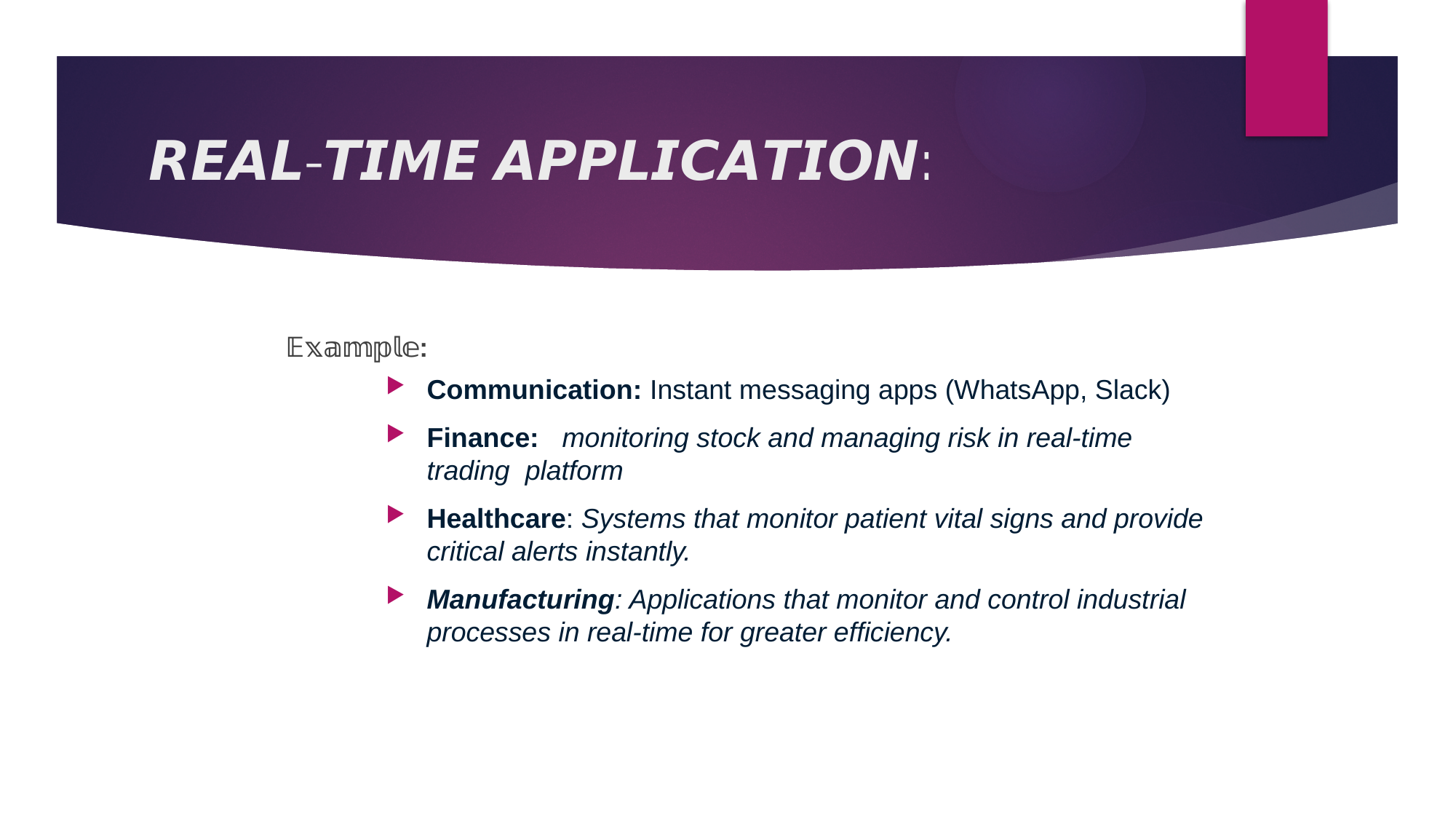

# 𝙍𝙀𝘼𝙇-𝙏𝙄𝙈𝙀 𝘼𝙋𝙋𝙇𝙄𝘾𝘼𝙏𝙄𝙊𝙉:
             𝔼𝕩𝕒𝕞𝕡𝕝𝕖:
Communication: Instant messaging apps (WhatsApp, Slack)
Finance:   monitoring stock and managing risk in real-time trading  platform
Healthcare: Systems that monitor patient vital signs and provide critical alerts instantly.
Manufacturing: Applications that monitor and control industrial processes in real-time for greater efficiency.